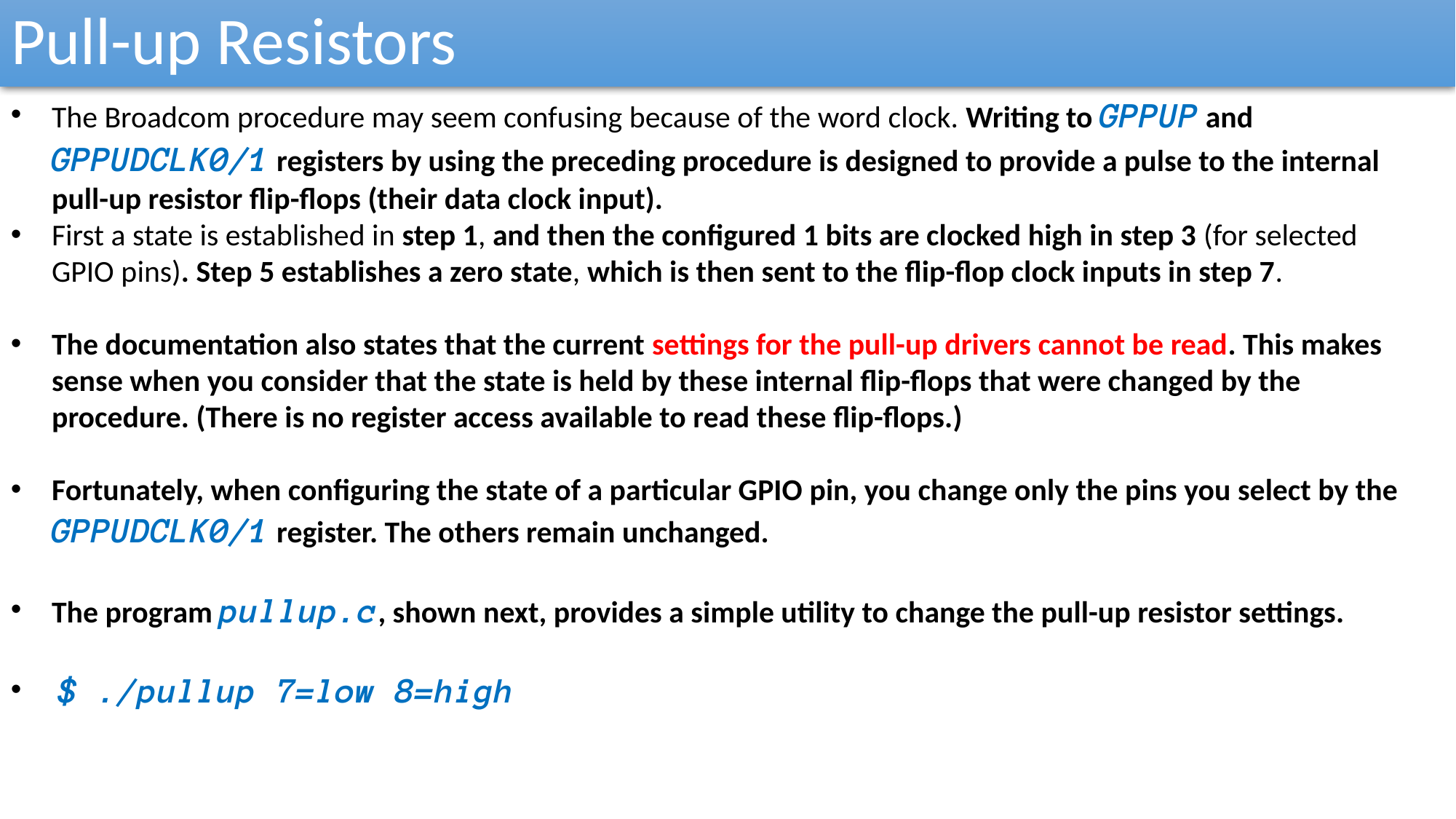

Pull-up Resistors
The Broadcom procedure may seem confusing because of the word clock. Writing to GPPUP and GPPUDCLK0/1 registers by using the preceding procedure is designed to provide a pulse to the internal pull-up resistor flip-flops (their data clock input).
First a state is established in step 1, and then the configured 1 bits are clocked high in step 3 (for selected GPIO pins). Step 5 establishes a zero state, which is then sent to the flip-flop clock inputs in step 7.

The documentation also states that the current settings for the pull-up drivers cannot be read. This makes sense when you consider that the state is held by these internal flip-flops that were changed by the procedure. (There is no register access available to read these flip-flops.)

Fortunately, when configuring the state of a particular GPIO pin, you change only the pins you select by the GPPUDCLK0/1 register. The others remain unchanged.

The program pullup.c, shown next, provides a simple utility to change the pull-up resistor settings.

 $ ./pullup 7=low 8=high